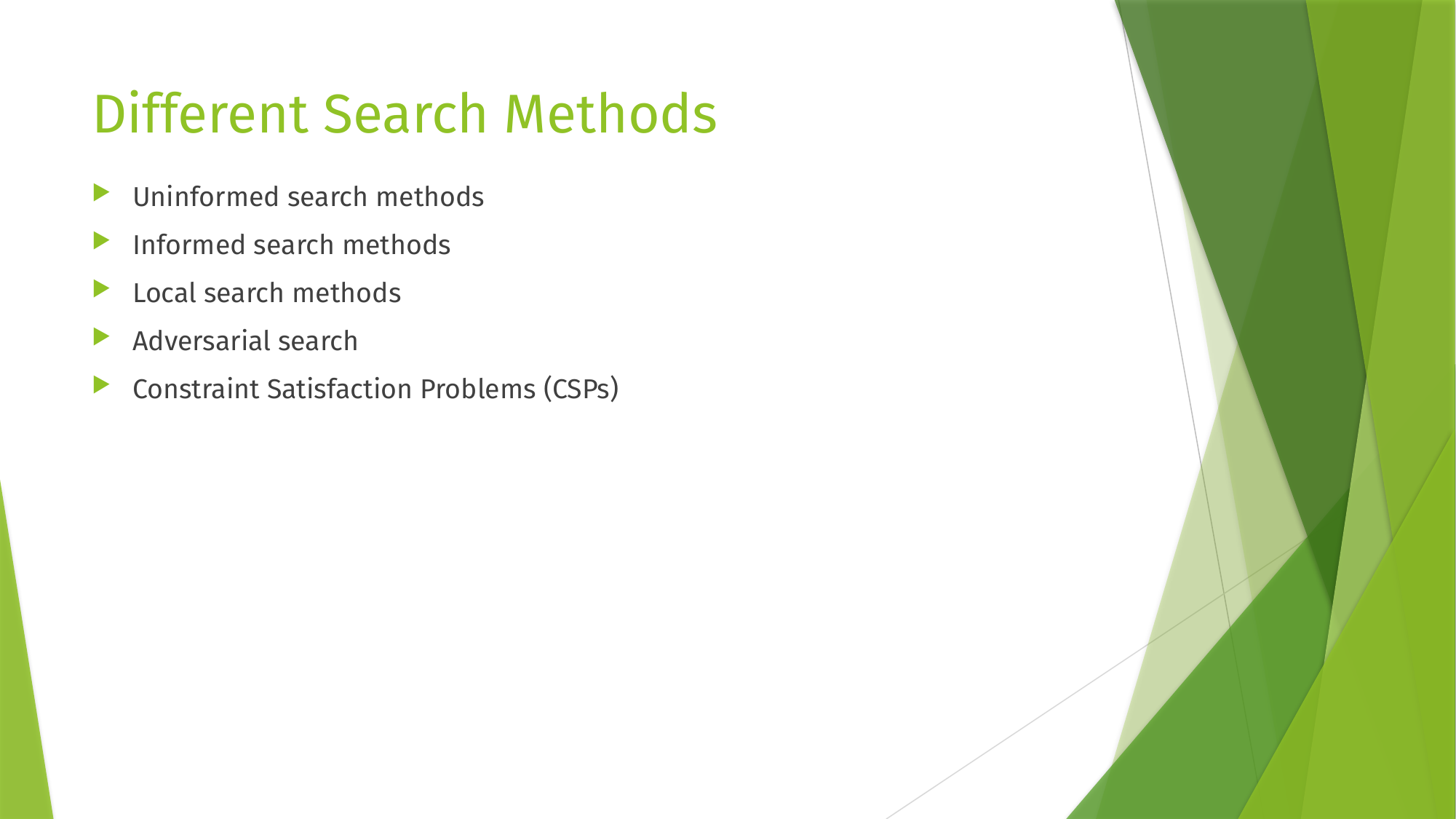

# Different Search Methods
Uninformed search methods
Informed search methods
Local search methods
Adversarial search
Constraint Satisfaction Problems (CSPs)